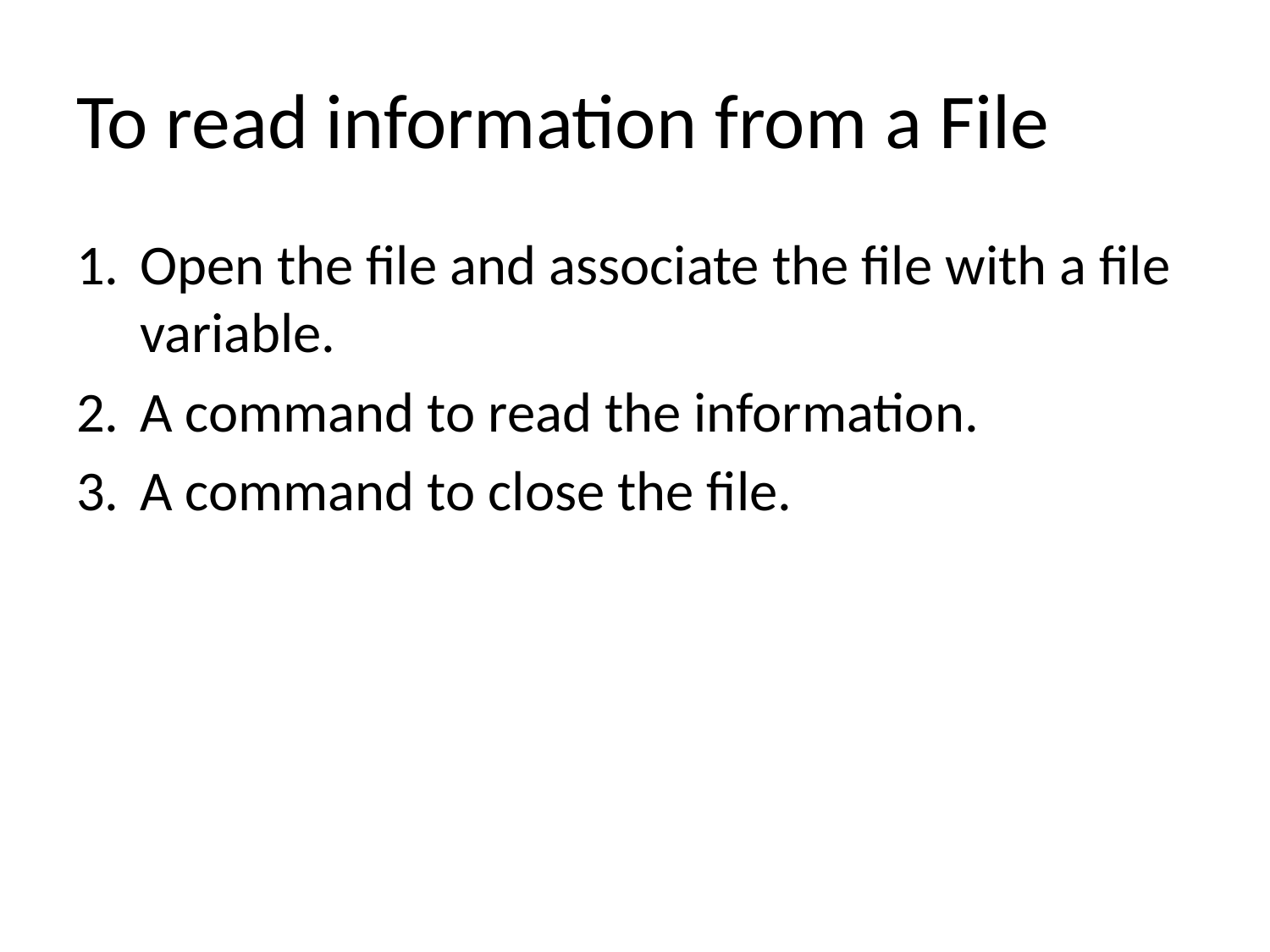

# To read information from a File
Open the file and associate the file with a file variable.
A command to read the information.
A command to close the file.